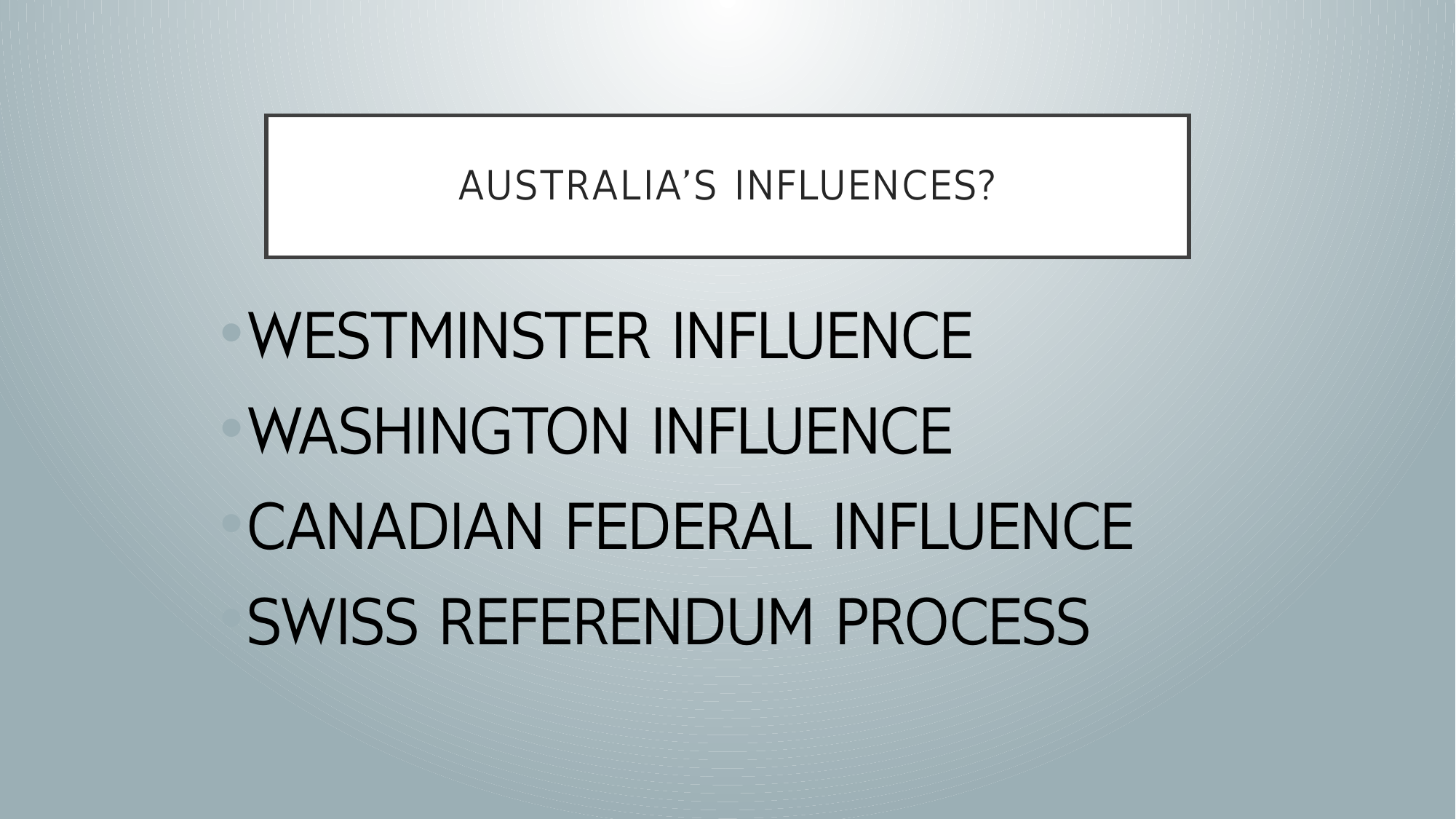

# AUSTRALIA’S INFLUENCES?
WESTMINSTER INFLUENCE
WASHINGTON INFLUENCE
CANADIAN FEDERAL INFLUENCE
SWISS REFERENDUM PROCESS